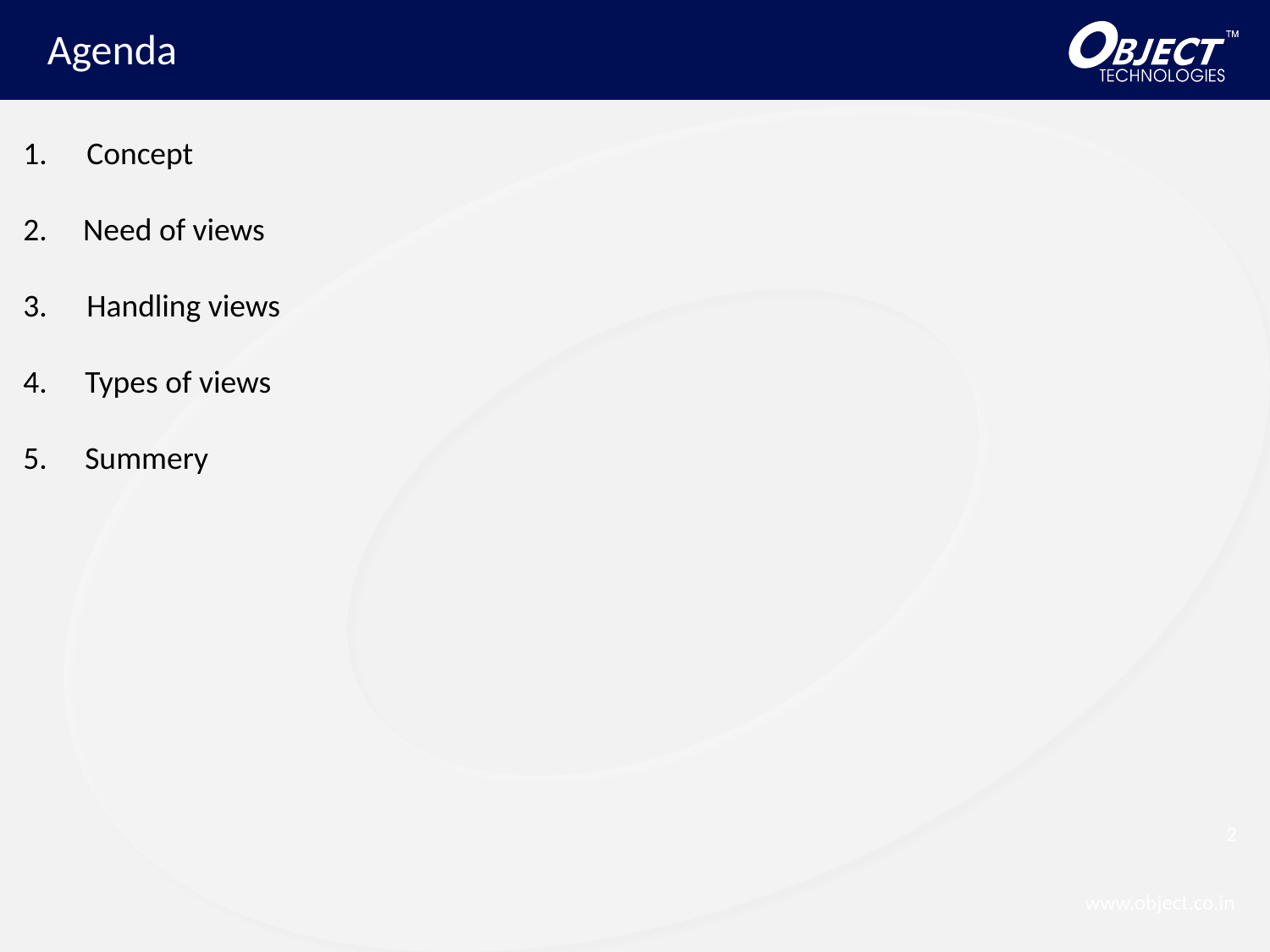

Agenda
Concept

2.     Need of views

Handling views

  Types of views

  Summery